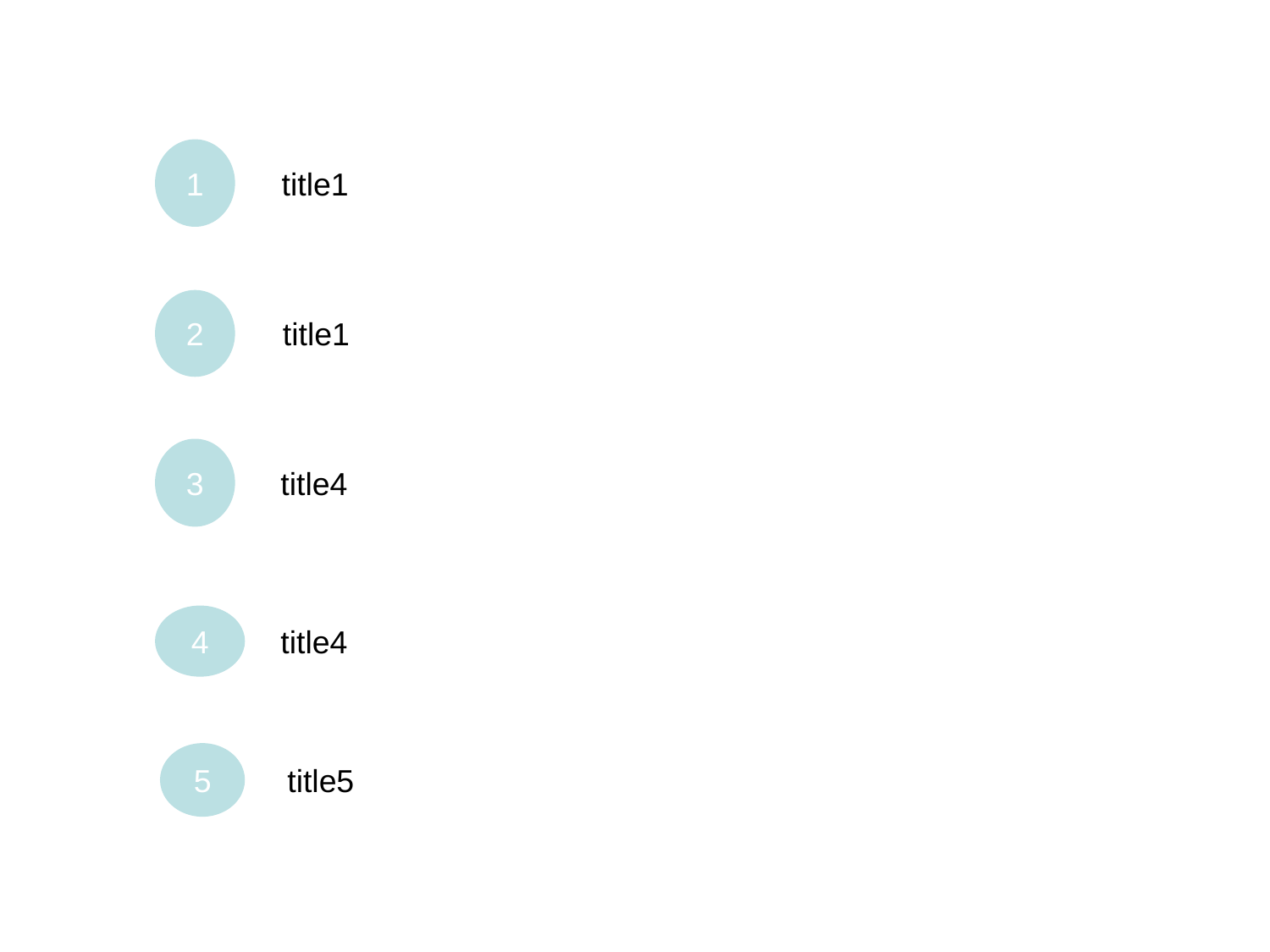

1
2
3
4
5
title1
title1
title4
title4
title5